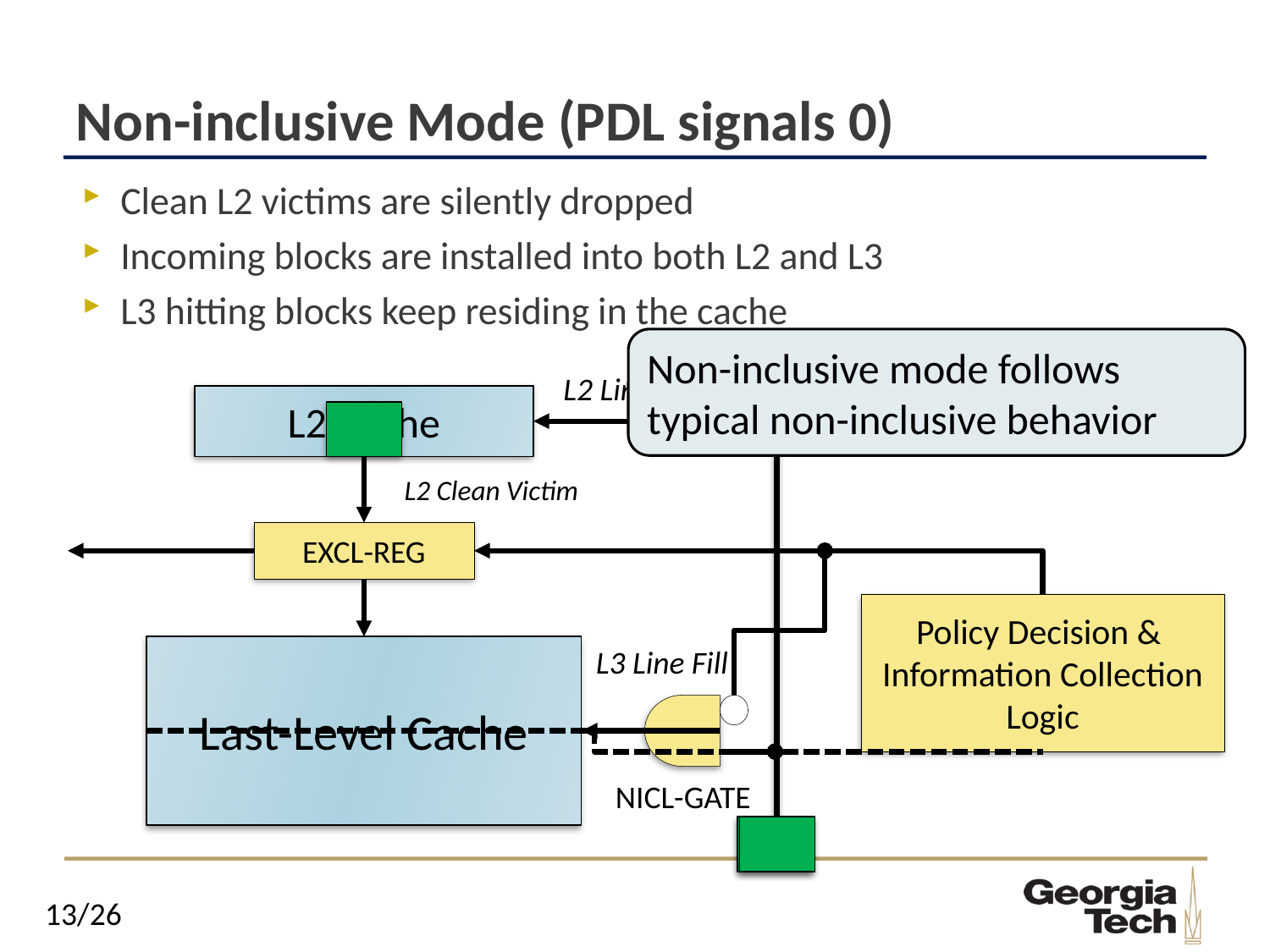

# Non-inclusive Mode (PDL signals 0)
Clean L2 victims are silently dropped
Incoming blocks are installed into both L2 and L3
L3 hitting blocks keep residing in the cache
Non-inclusive mode follows typical non-inclusive behavior
L2 Line Fill
L2 Cache

L2 Clean Victim
EXCL-REG

Policy Decision &  Information Collection
Logic
L3 Line Fill
Last-Level Cache

NICL-GATE